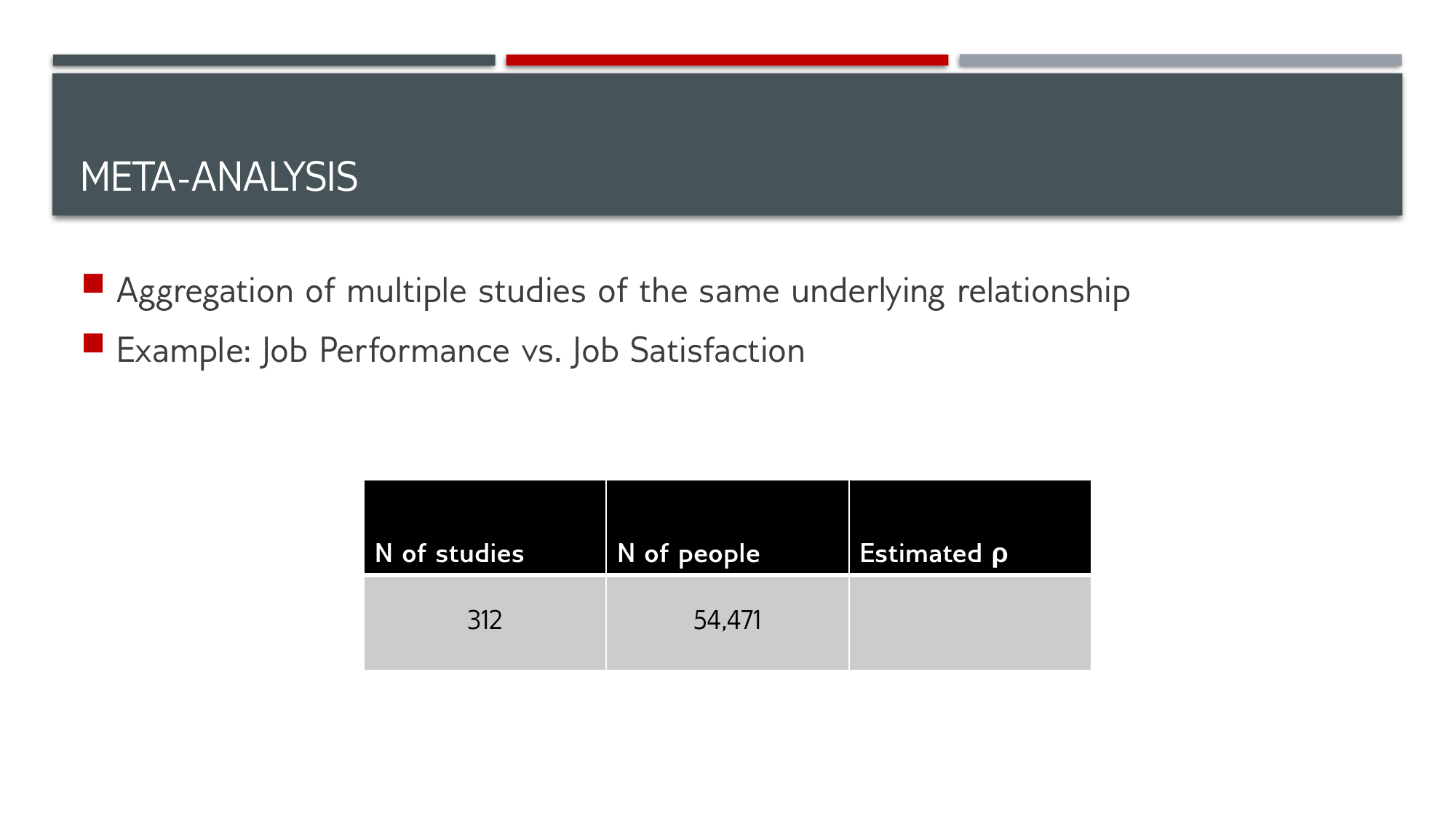

# Meta-Analysis
Aggregation of multiple studies of the same underlying relationship
Example: Job Performance vs. Job Satisfaction

| N of studies | N of people | Estimated ρ |
| --- | --- | --- |
| 312 | 54,471 |  |